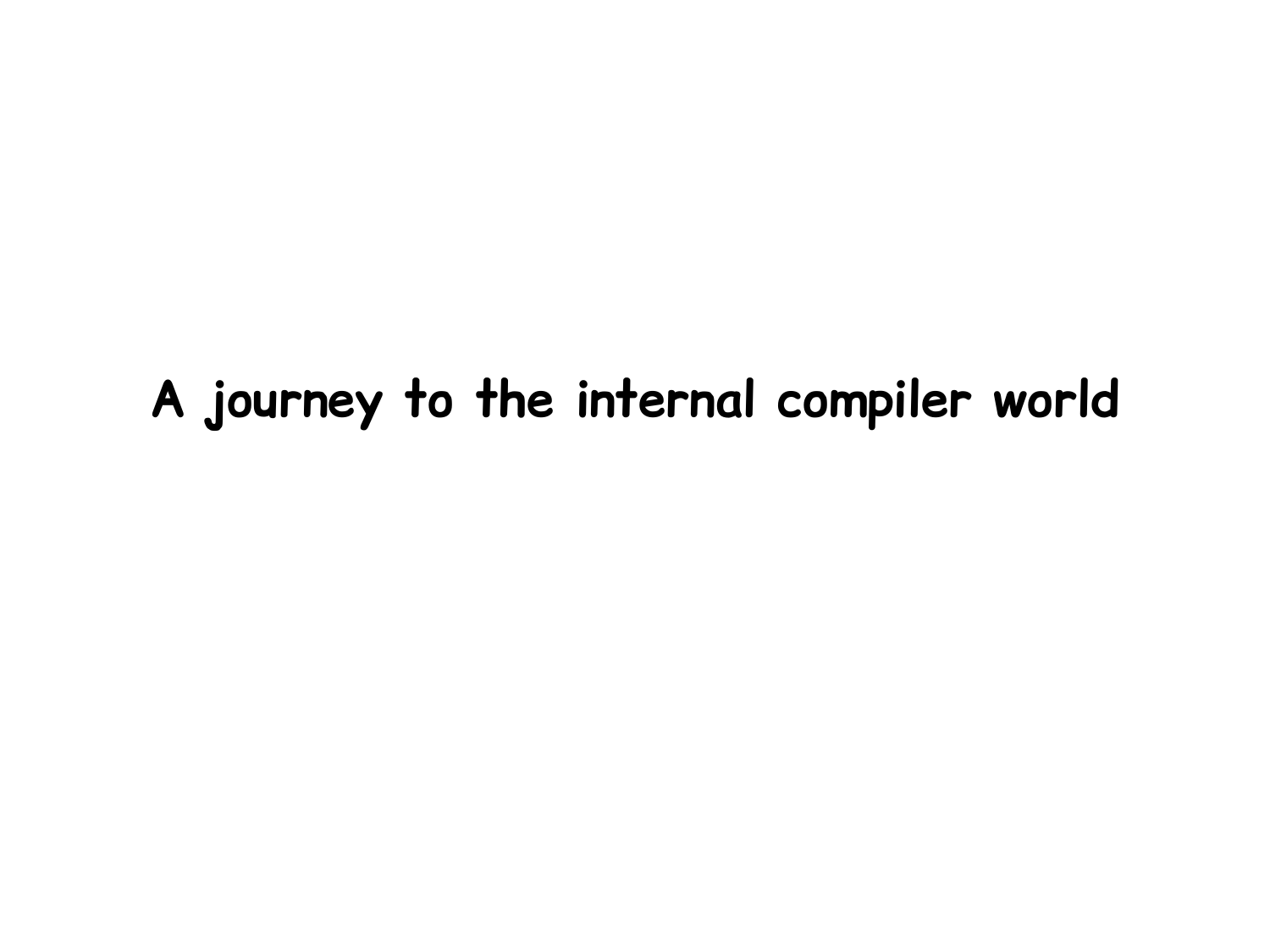

# A journey to the internal compiler world

12